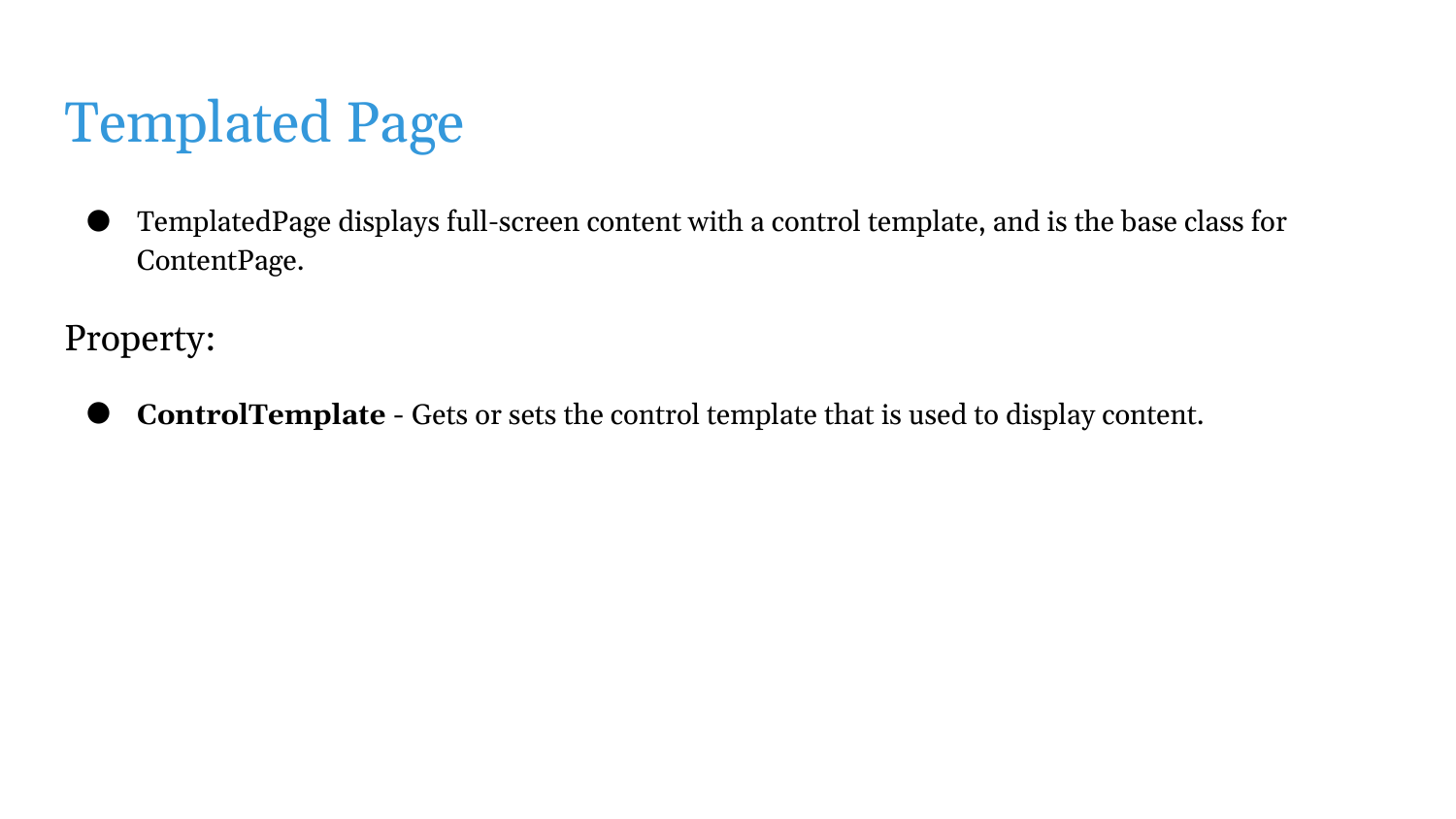

# Templated Page
TemplatedPage displays full-screen content with a control template, and is the base class for ContentPage.
Property:
ControlTemplate - Gets or sets the control template that is used to display content.